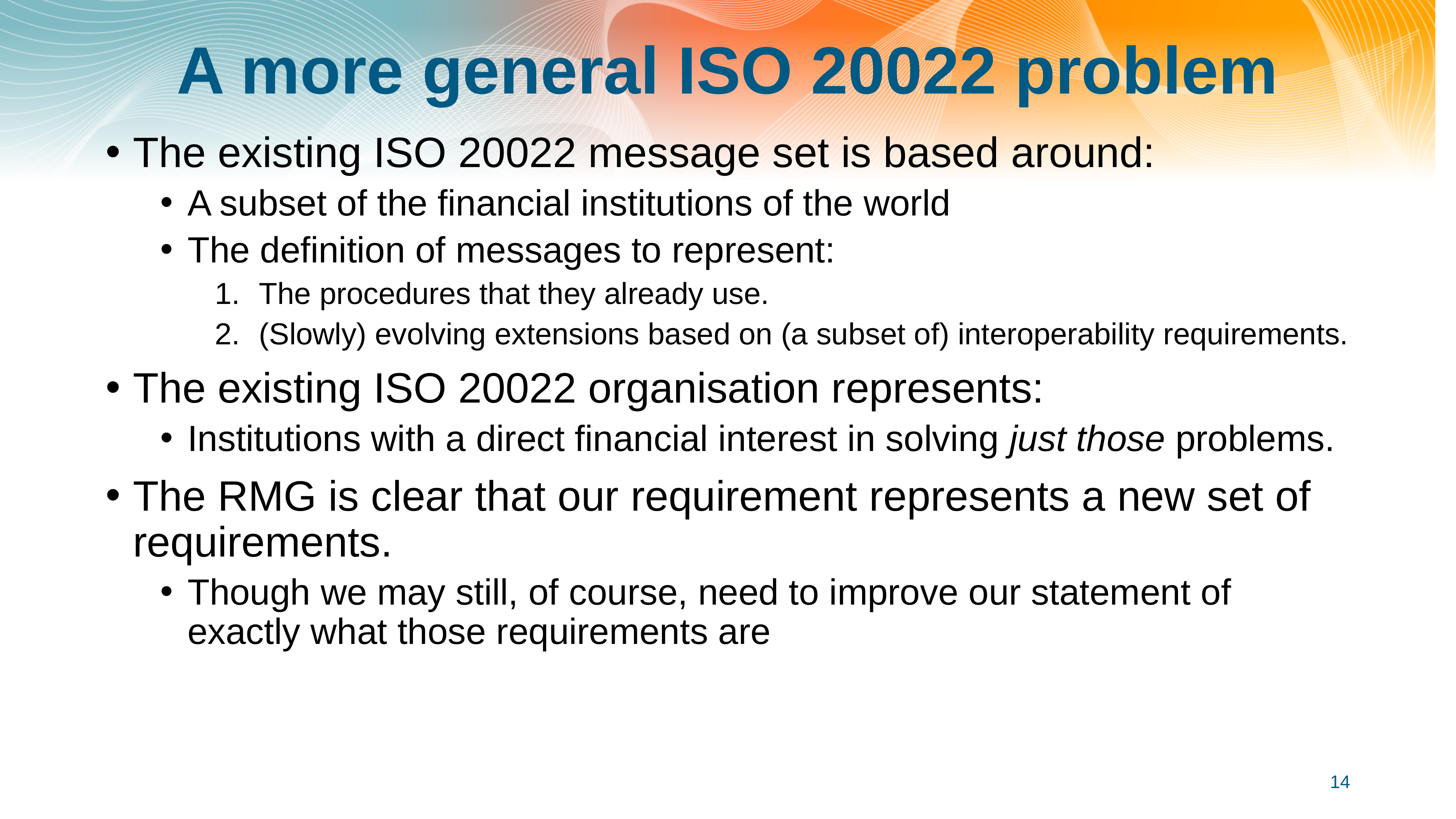

# A more general ISO 20022 problem
The existing ISO 20022 message set is based around:
A subset of the financial institutions of the world
The definition of messages to represent:
The procedures that they already use.
(Slowly) evolving extensions based on (a subset of) interoperability requirements.
The existing ISO 20022 organisation represents:
Institutions with a direct financial interest in solving just those problems.
The RMG is clear that our requirement represents a new set of requirements.
Though we may still, of course, need to improve our statement of exactly what those requirements are
14